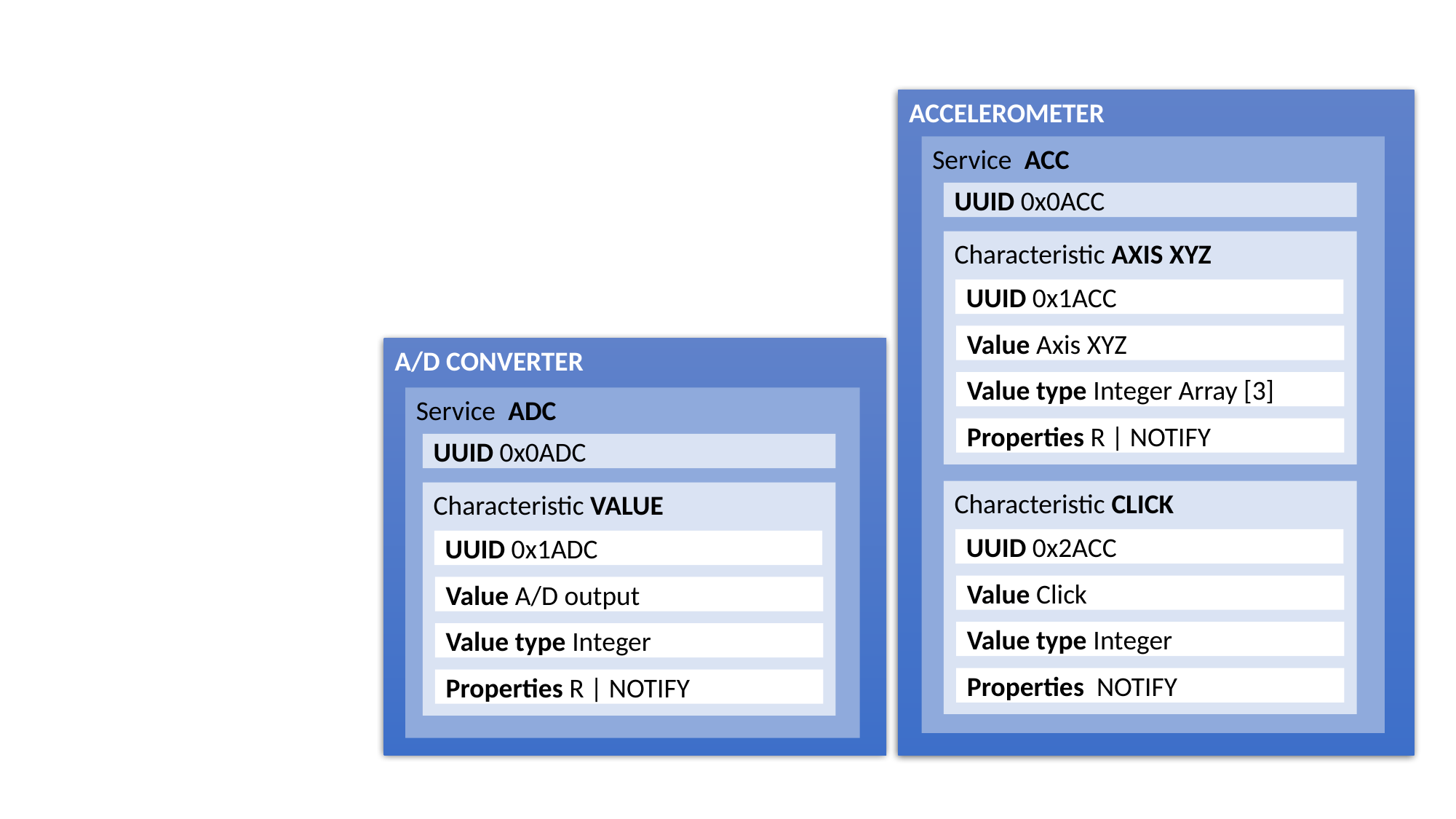

ACCELEROMETER
Service  ACC
UUID 0x0ACC
Characteristic AXIS XYZ
UUID 0x1ACC
Value Axis XYZ
A/D CONVERTER
Value type Integer Array [3]
Service  ADC
Properties R | NOTIFY
UUID 0x0ADC
Characteristic CLICK
Characteristic VALUE
UUID 0x2ACC
UUID 0x1ADC
Value Click
Value A/D output
Value type Integer
Value type Integer
Properties  NOTIFY
Properties R | NOTIFY